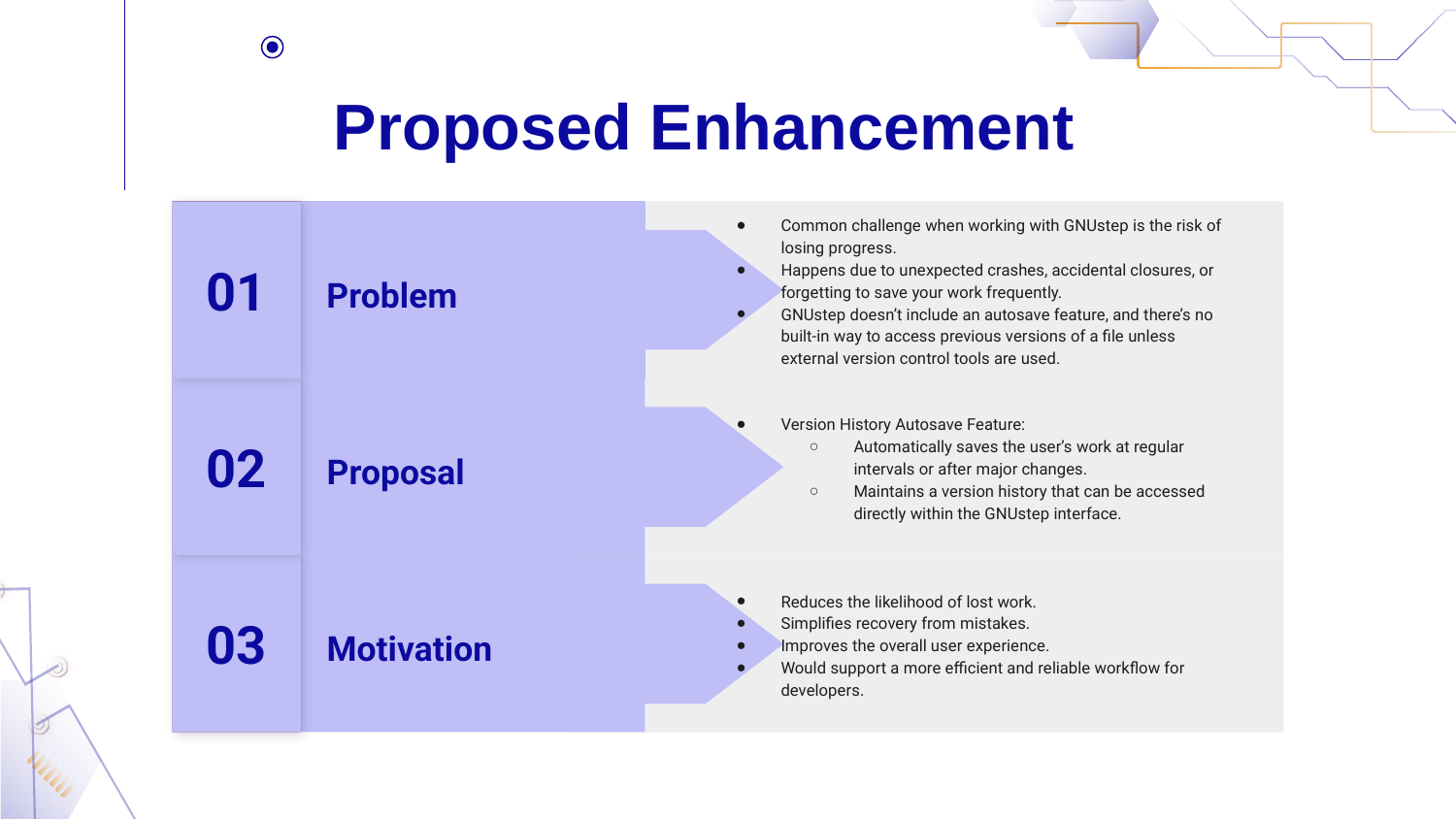

# Proposed Enhancement

01
Common challenge when working with GNUstep is the risk of losing progress.
Happens due to unexpected crashes, accidental closures, or forgetting to save your work frequently.
GNUstep doesn’t include an autosave feature, and there’s no built-in way to access previous versions of a file unless external version control tools are used.
Problem

02

Version History Autosave Feature:
Automatically saves the user’s work at regular intervals or after major changes.
Maintains a version history that can be accessed directly within the GNUstep interface.
Proposal

03

Reduces the likelihood of lost work.
Simplifies recovery from mistakes.
Improves the overall user experience.
Would support a more efficient and reliable workflow for developers.
Motivation